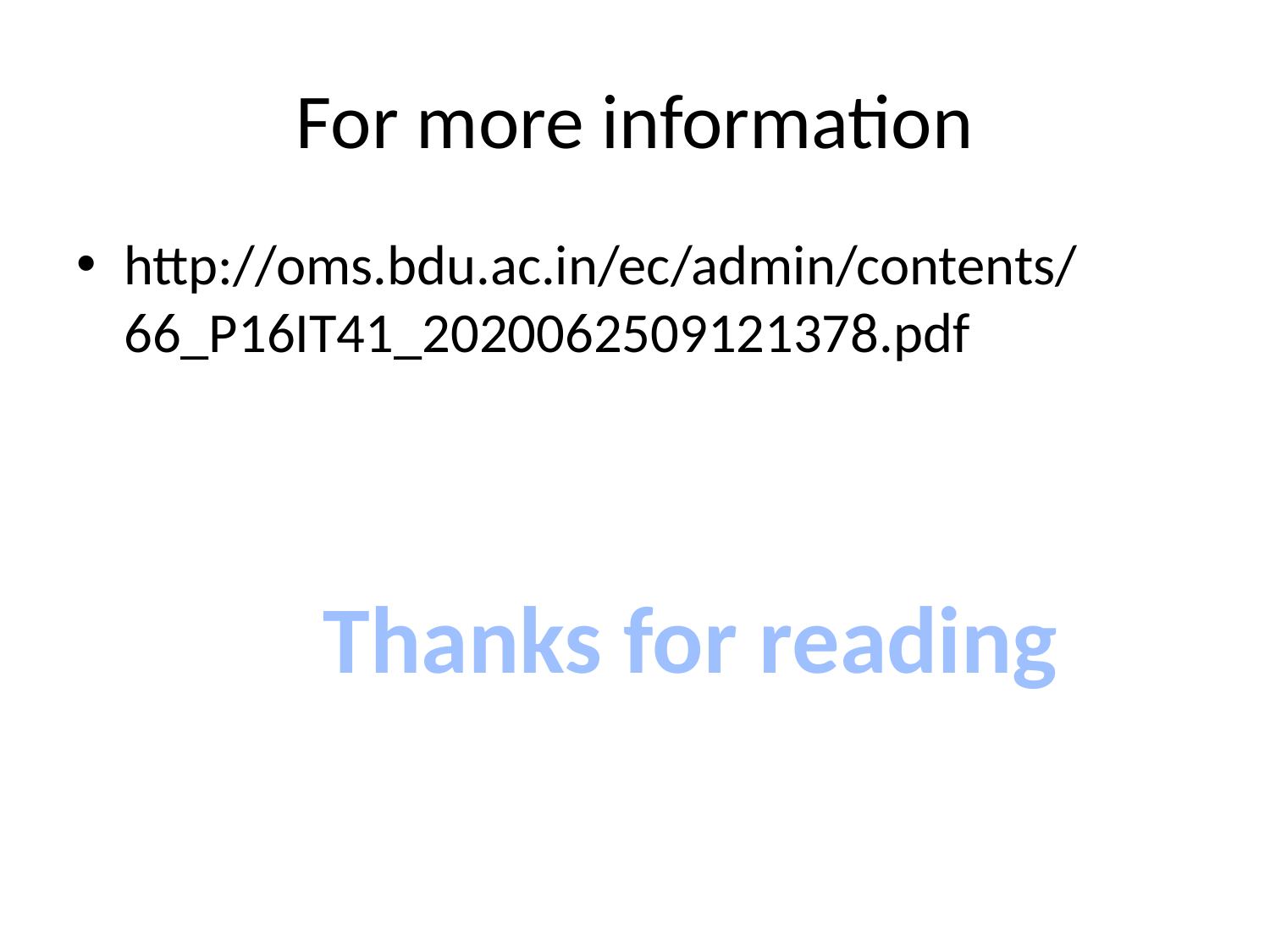

# For more information
http://oms.bdu.ac.in/ec/admin/contents/66_P16IT41_2020062509121378.pdf
Thanks for reading